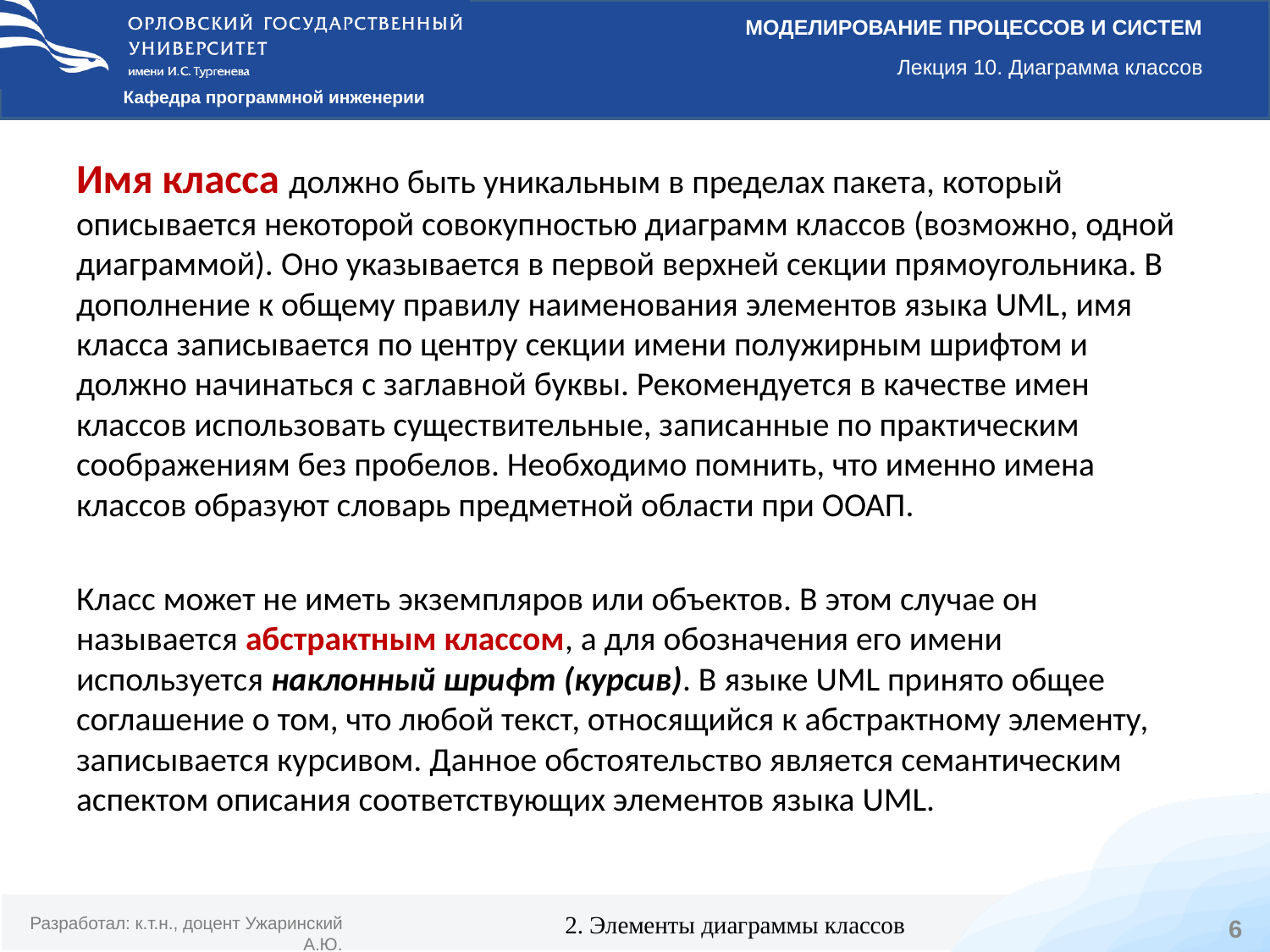

Имя класса должно быть уникальным в пределах пакета, который описывается некоторой совокупностью диаграмм классов (возможно, одной диаграммой). Оно указывается в первой верхней секции прямоугольника. В дополнение к общему правилу наименования элементов языка UML, имя класса записывается по центру секции имени полужирным шрифтом и должно начинаться с заглавной буквы. Рекомендуется в качестве имен классов использовать существительные, записанные по практическим соображениям без пробелов. Необходимо помнить, что именно имена классов образуют словарь предметной области при ООАП.

Класс может не иметь экземпляров или объектов. В этом случае он называется абстрактным классом, а для обозначения его имени используется наклонный шрифт (курсив). В языке UML принято общее соглашение о том, что любой текст, относящийся к абстрактному элементу, записывается курсивом. Данное обстоятельство является семантическим аспектом описания соответствующих элементов языка UML.
2. Элементы диаграммы классов
6